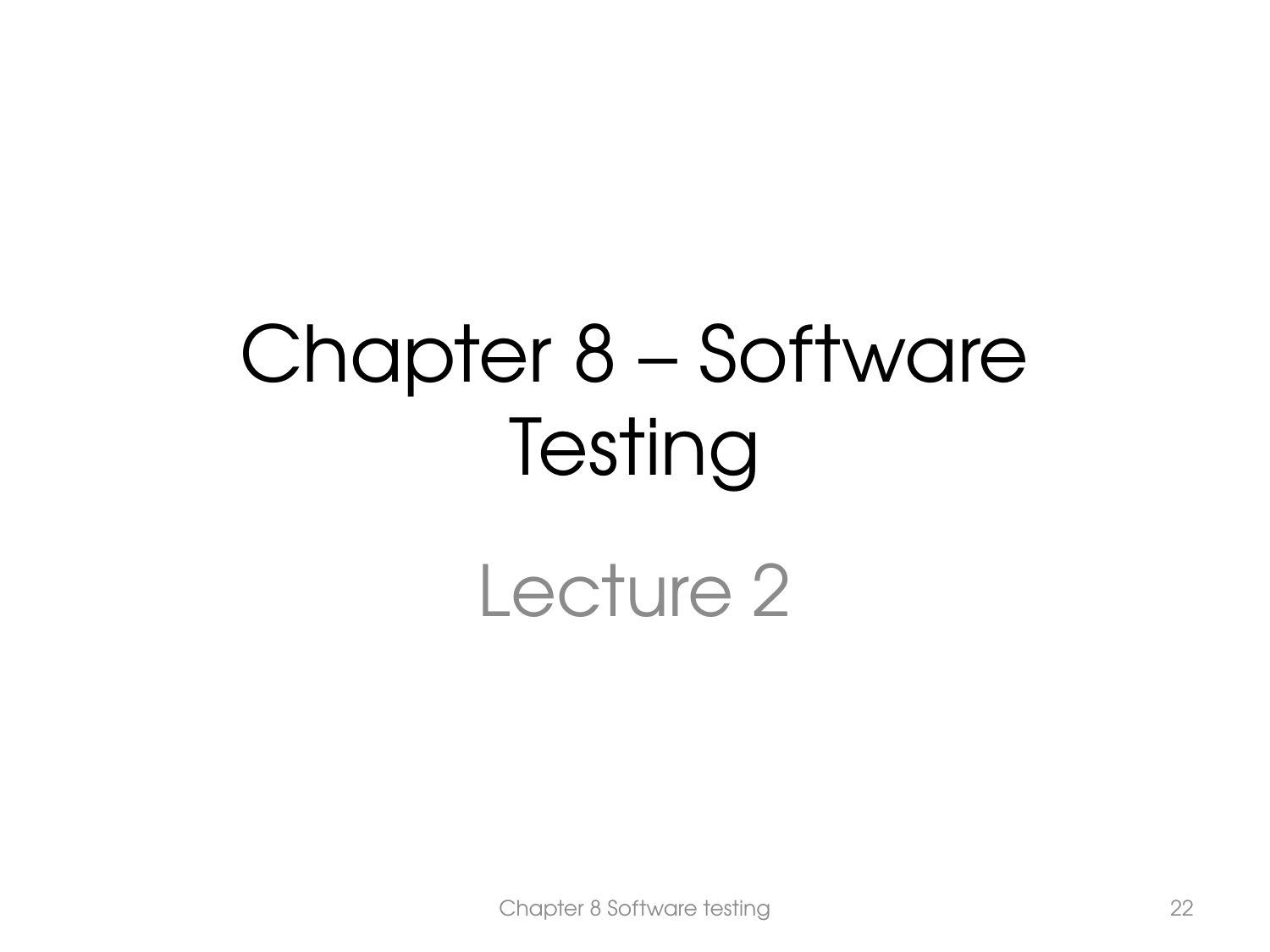

# Chapter 8 – Software Testing
Lecture 2
Chapter 8 Software testing
22